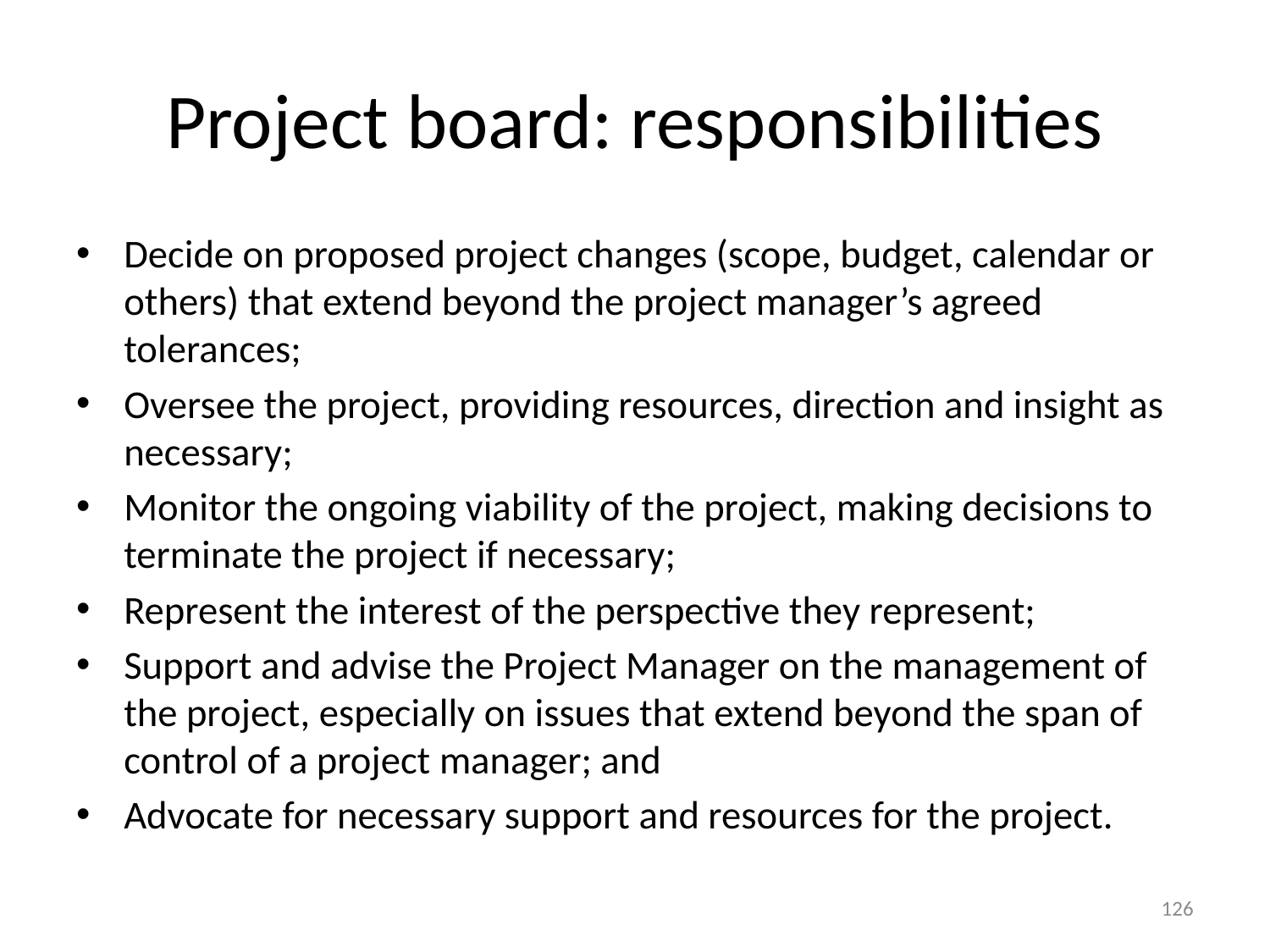

# Project board: responsibilities
Decide on proposed project changes (scope, budget, calendar or others) that extend beyond the project manager’s agreed tolerances;
Oversee the project, providing resources, direction and insight as necessary;
Monitor the ongoing viability of the project, making decisions to terminate the project if necessary;
Represent the interest of the perspective they represent;
Support and advise the Project Manager on the management of the project, especially on issues that extend beyond the span of control of a project manager; and
Advocate for necessary support and resources for the project.
126